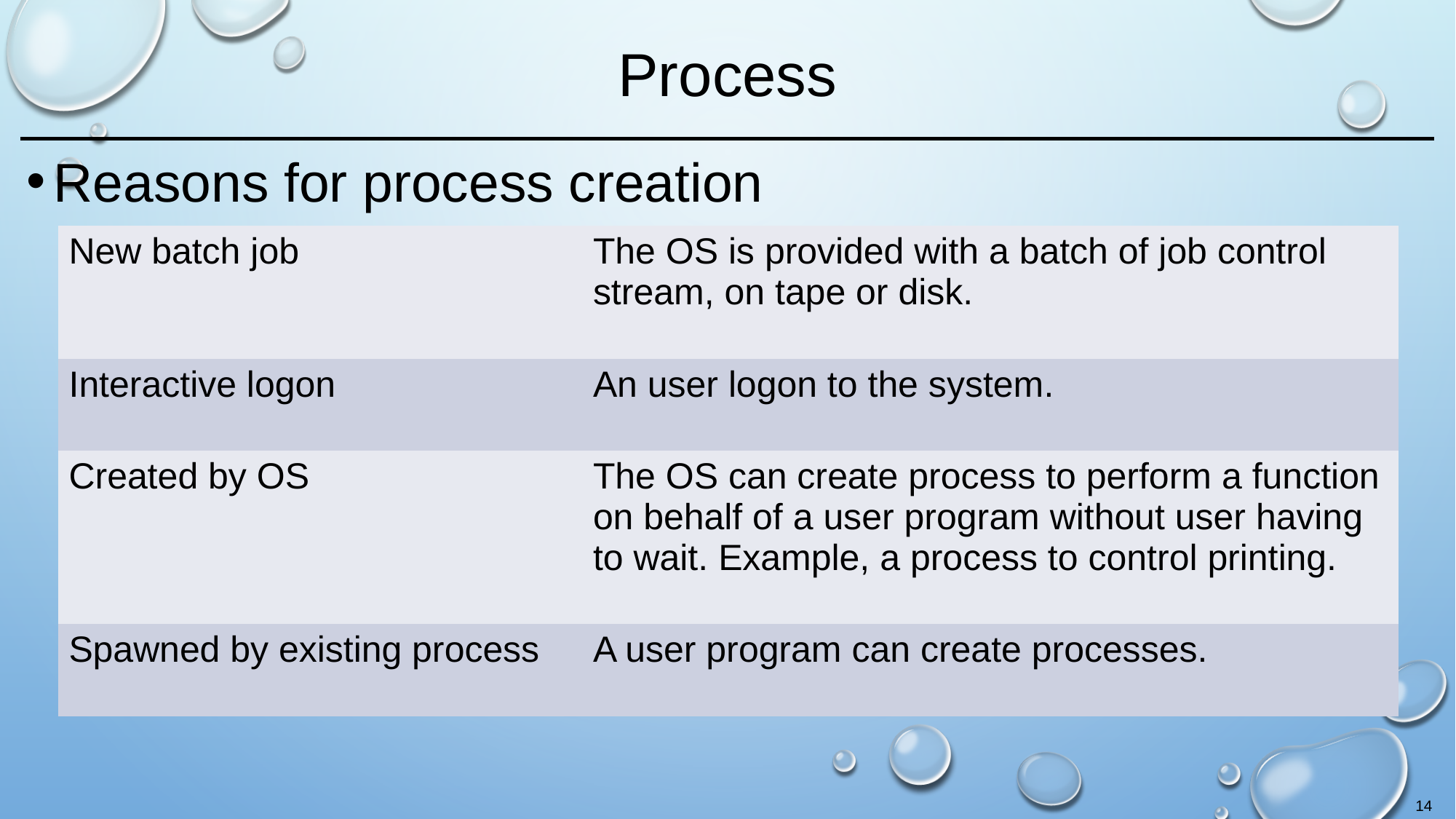

# Process
Reasons for process creation
| New batch job | The OS is provided with a batch of job control stream, on tape or disk. |
| --- | --- |
| Interactive logon | An user logon to the system. |
| Created by OS | The OS can create process to perform a function on behalf of a user program without user having to wait. Example, a process to control printing. |
| Spawned by existing process | A user program can create processes. |
14